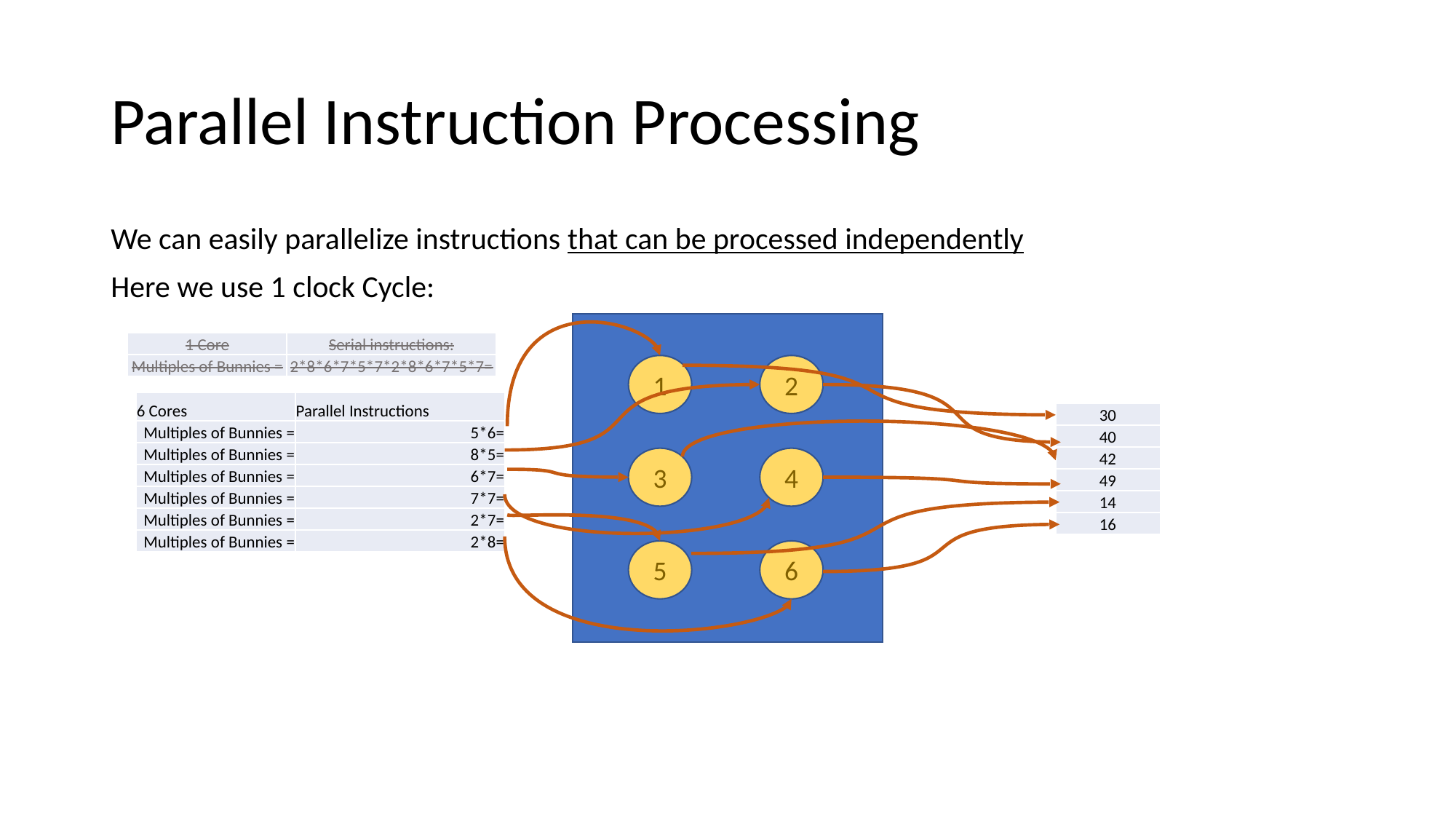

# Parallel Instruction Processing
We can easily parallelize instructions that can be processed independently
Here we use 1 clock Cycle:

1
2
3
4
6
5
| 1 Core | Serial instructions: |
| --- | --- |
| Multiples of Bunnies = | 2\*8\*6\*7\*5\*7\*2\*8\*6\*7\*5\*7= |
| 6 Cores | Parallel Instructions |
| --- | --- |
| Multiples of Bunnies = | 5\*6= |
| Multiples of Bunnies = | 8\*5= |
| Multiples of Bunnies = | 6\*7= |
| Multiples of Bunnies = | 7\*7= |
| Multiples of Bunnies = | 2\*7= |
| Multiples of Bunnies = | 2\*8= |
| 30 |
| --- |
| 40 |
| 42 |
| 49 |
| 14 |
| 16 |